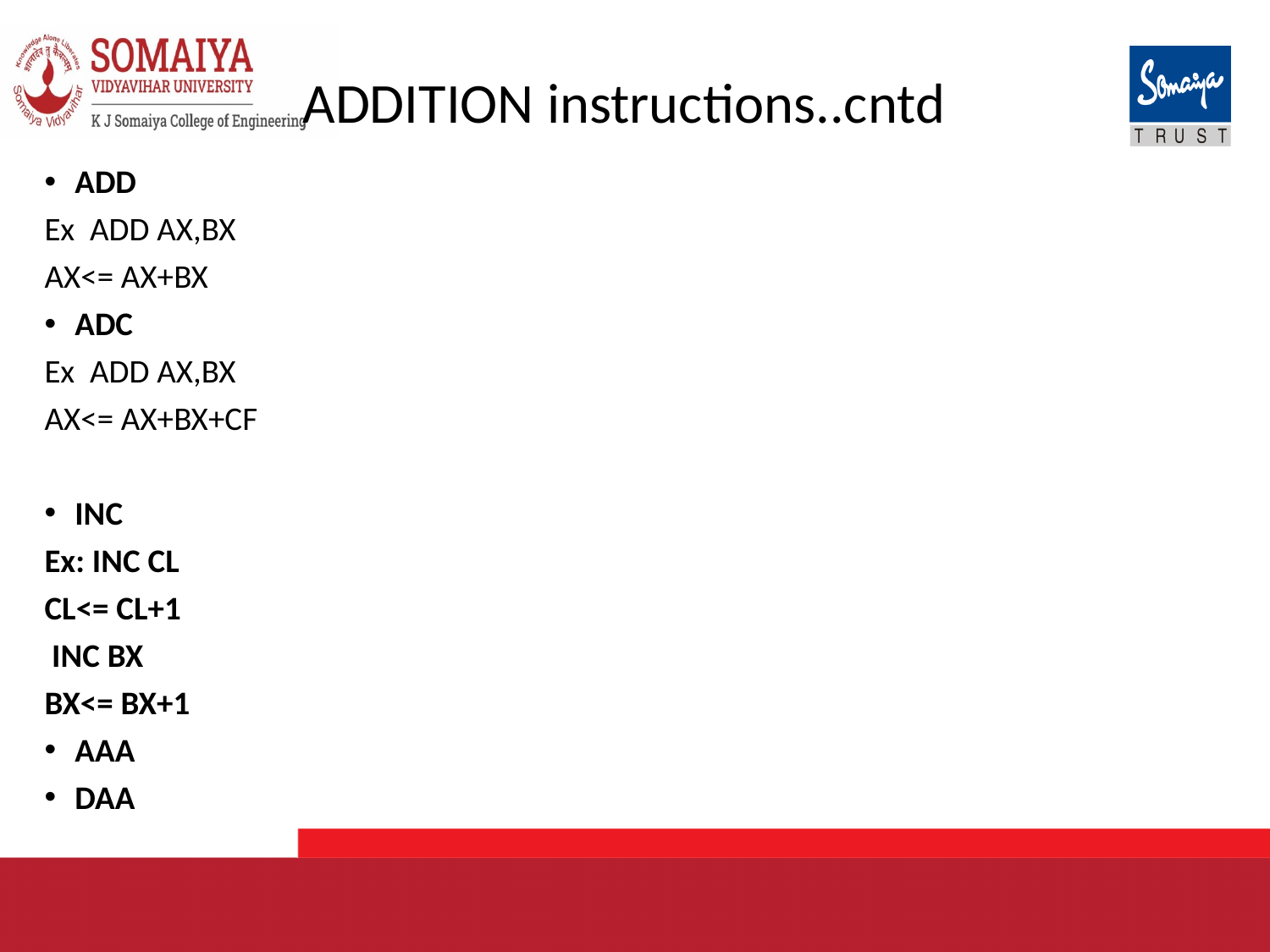

# ADDITION instructions..cntd
ADD
Ex  ADD AX,BX
AX<= AX+BX
ADC
Ex  ADD AX,BX
AX<= AX+BX+CF

INC
Ex: INC CL
CL<= CL+1
 INC BX
BX<= BX+1
AAA
DAA